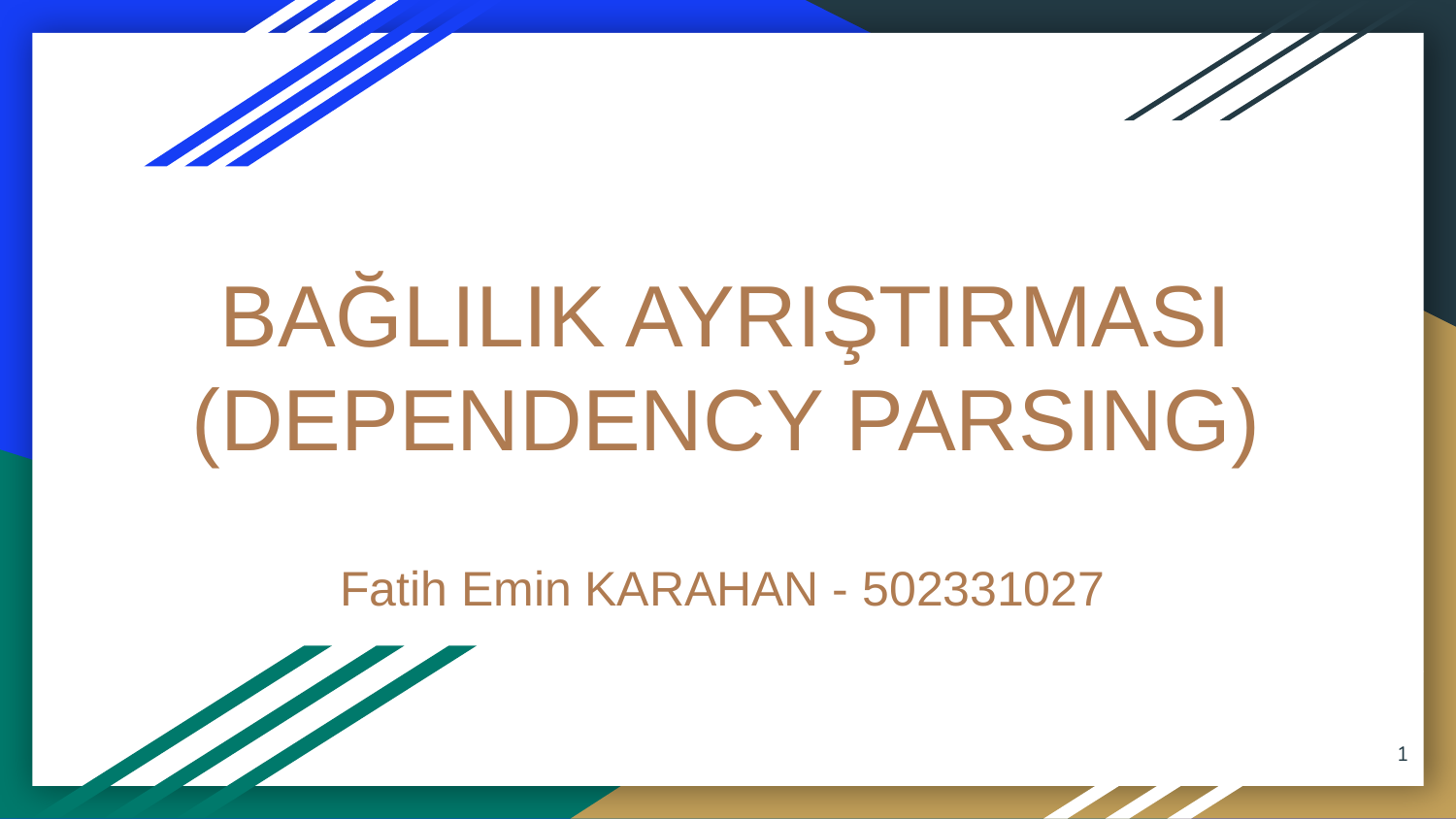

# BAĞLILIK AYRIŞTIRMASI (DEPENDENCY PARSING)
Fatih Emin KARAHAN - 502331027
1